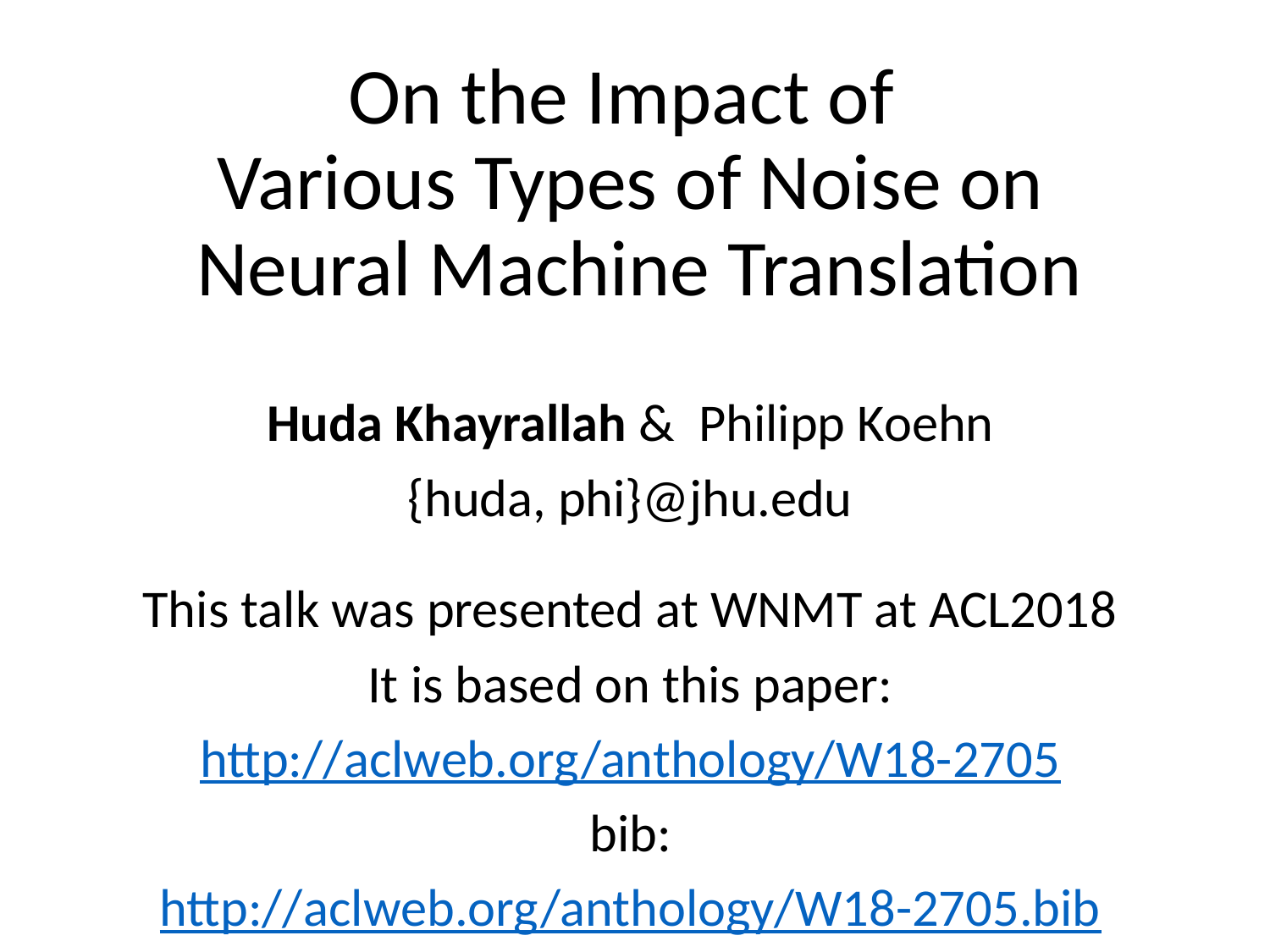

# On the Impact of Various Types of Noise on Neural Machine Translation
Huda Khayrallah &  Philipp Koehn
{huda, phi}@jhu.edu

This talk was presented at WNMT at ACL2018
It is based on this paper:
http://aclweb.org/anthology/W18-2705
bib:
http://aclweb.org/anthology/W18-2705.bib